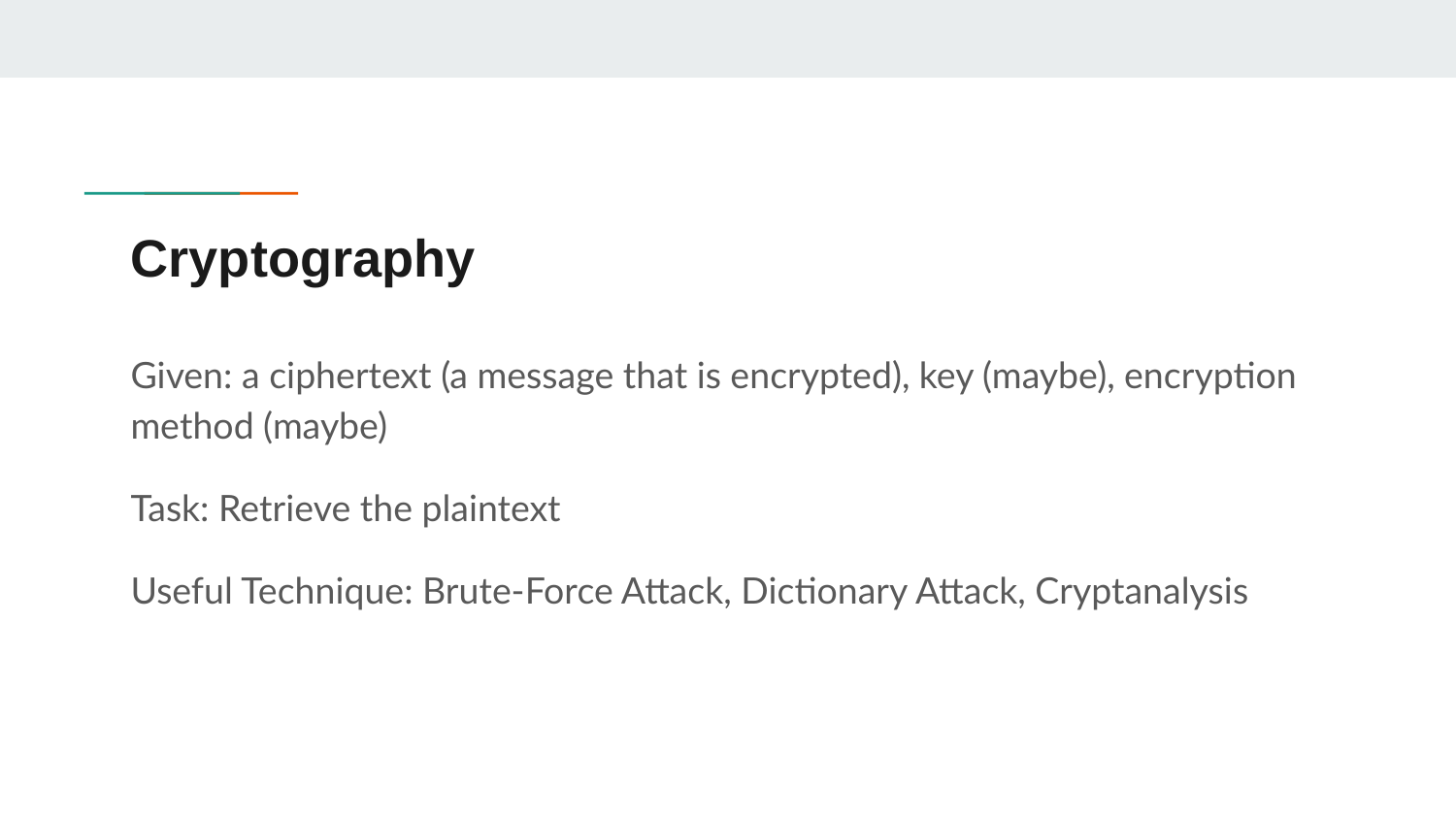

# Cryptography
Given: a ciphertext (a message that is encrypted), key (maybe), encryption method (maybe)
Task: Retrieve the plaintext
Useful Technique: Brute-Force Attack, Dictionary Attack, Cryptanalysis